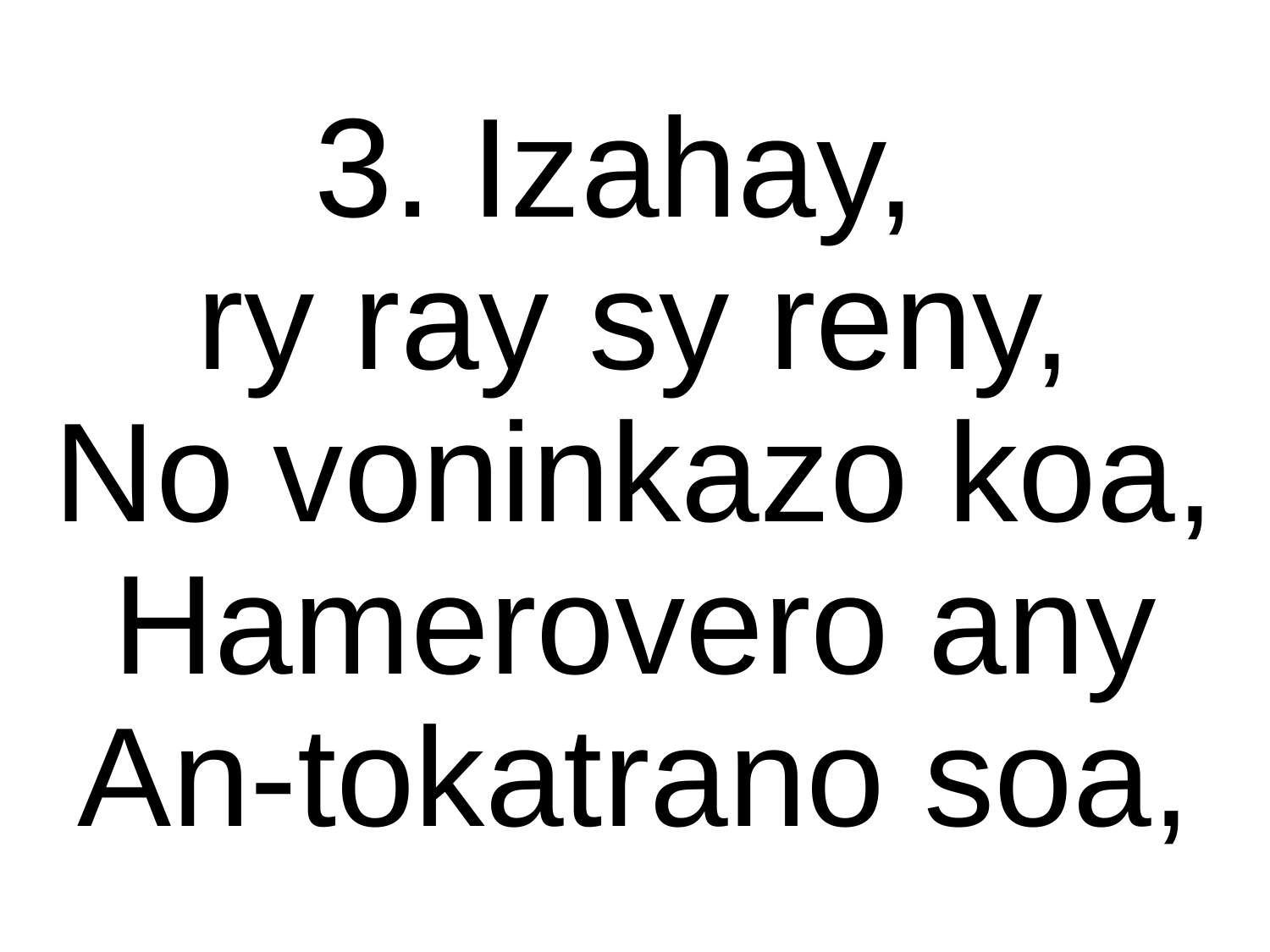

3. Izahay,
ry ray sy reny,
No voninkazo koa,
Hamerovero any
An-tokatrano soa,